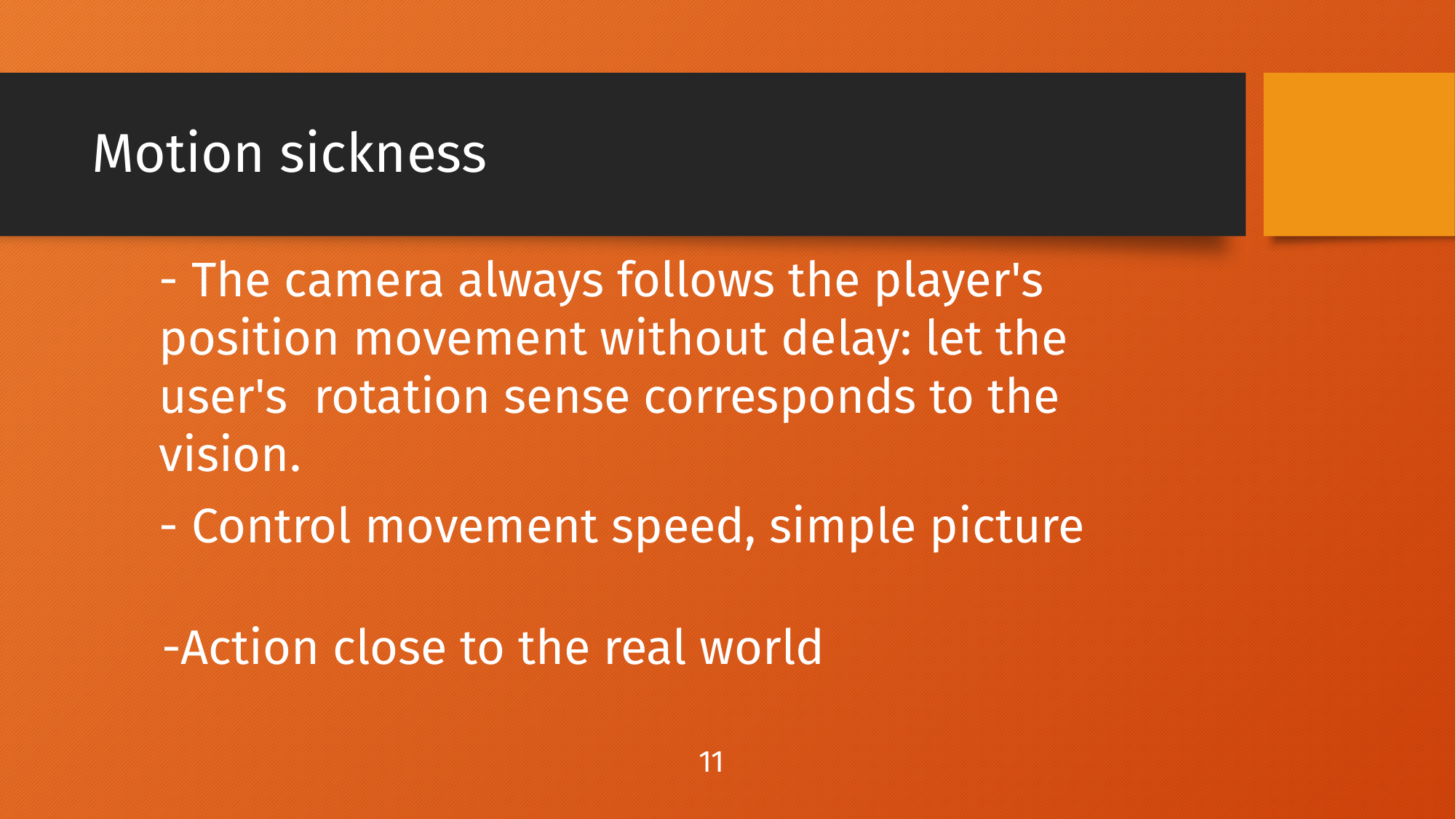

# Motion sickness
- The camera always follows the player's position movement without delay: let the user's  rotation sense corresponds to the vision.
- Control movement speed, simple picture
-Action close to the real world
11